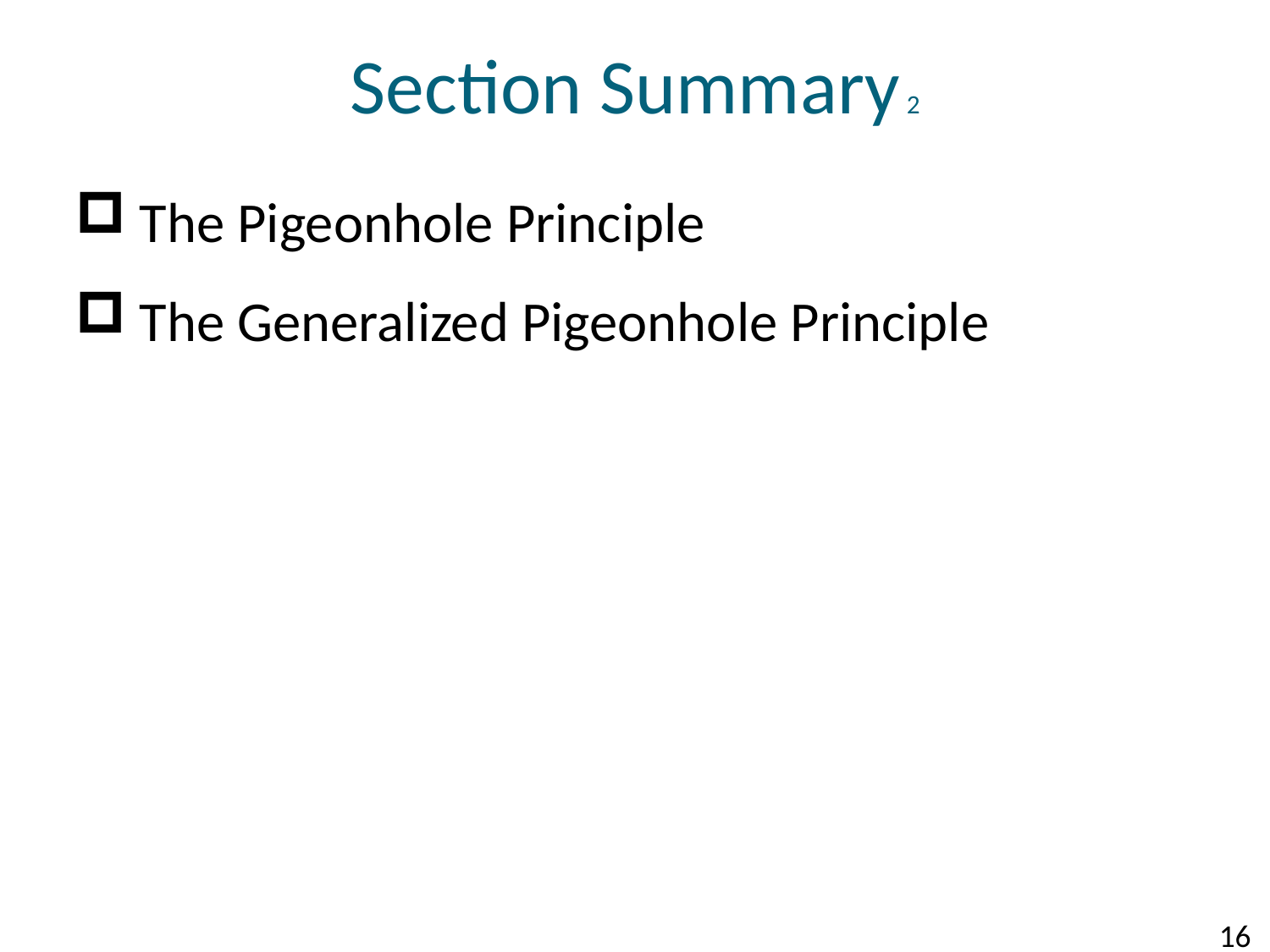

# Section Summary 2
The Pigeonhole Principle
The Generalized Pigeonhole Principle